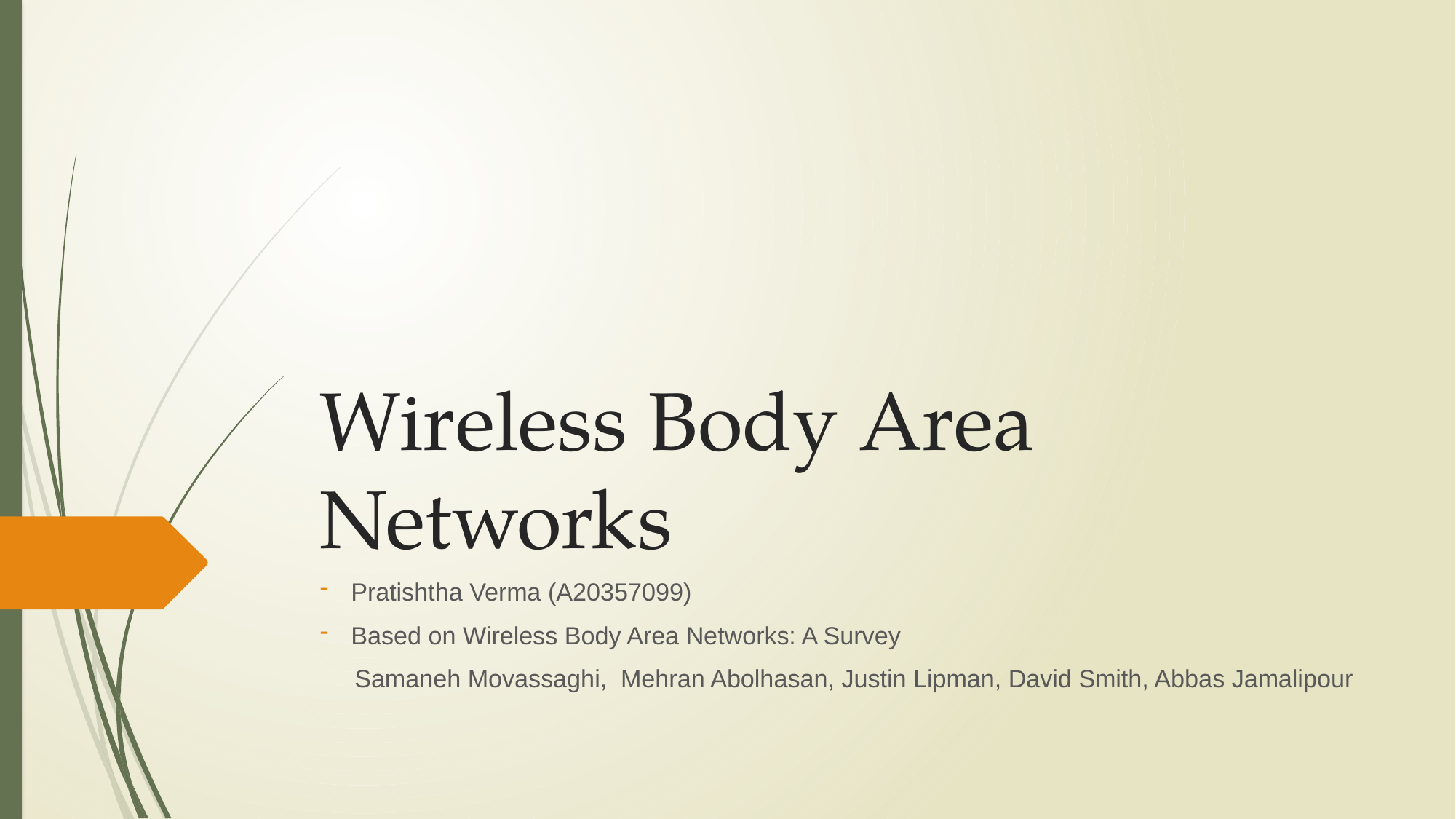

# Wireless Body Area Networks
Pratishtha Verma (A20357099)
Based on Wireless Body Area Networks: A Survey
     Samaneh Movassaghi,  Mehran Abolhasan, Justin Lipman, David Smith, Abbas Jamalipour